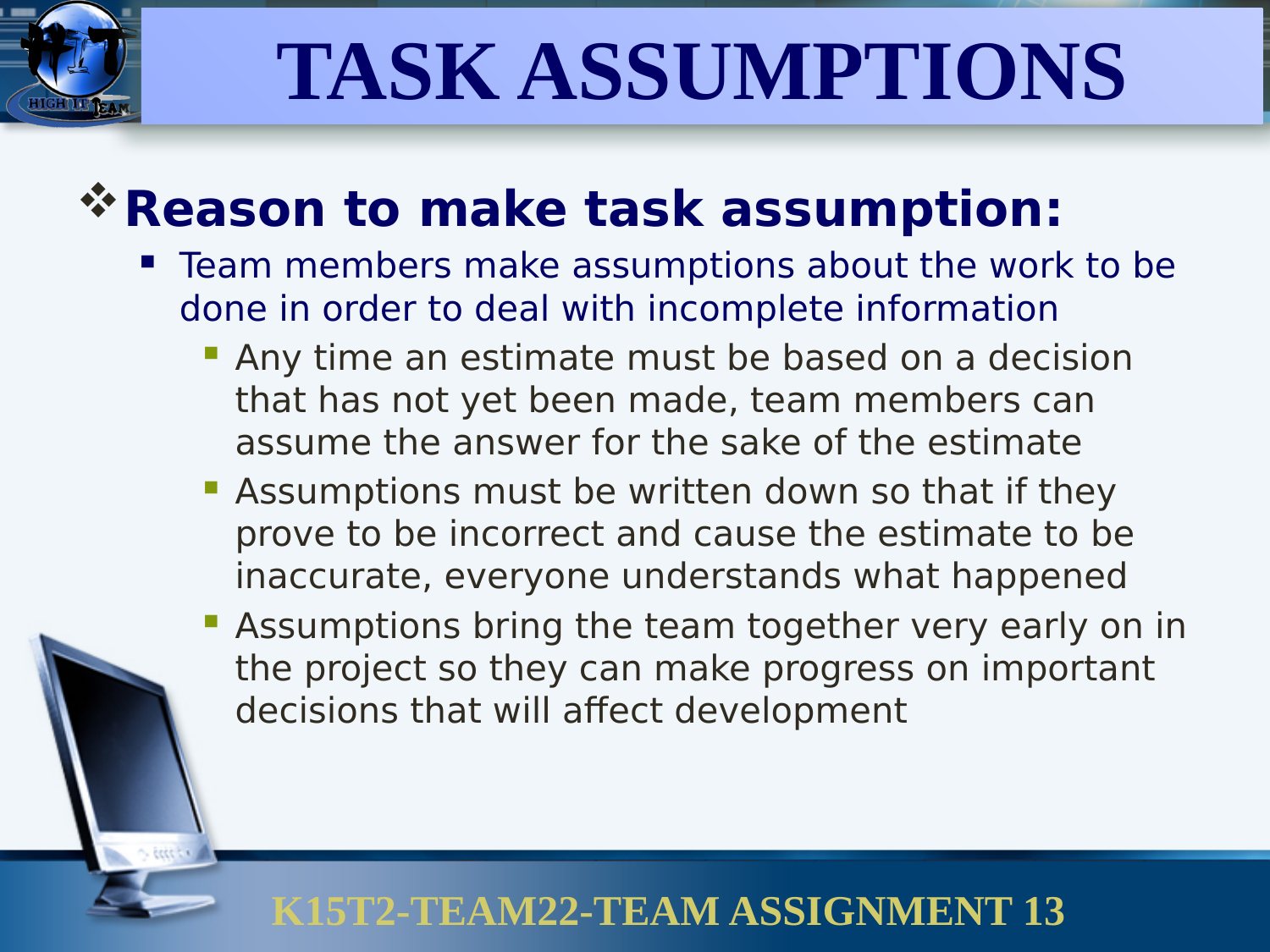

Task assumptions
Reason to make task assumption:
Team members make assumptions about the work to be done in order to deal with incomplete information
Any time an estimate must be based on a decision that has not yet been made, team members can assume the answer for the sake of the estimate
Assumptions must be written down so that if they prove to be incorrect and cause the estimate to be inaccurate, everyone understands what happened
Assumptions bring the team together very early on in the project so they can make progress on important decisions that will affect development